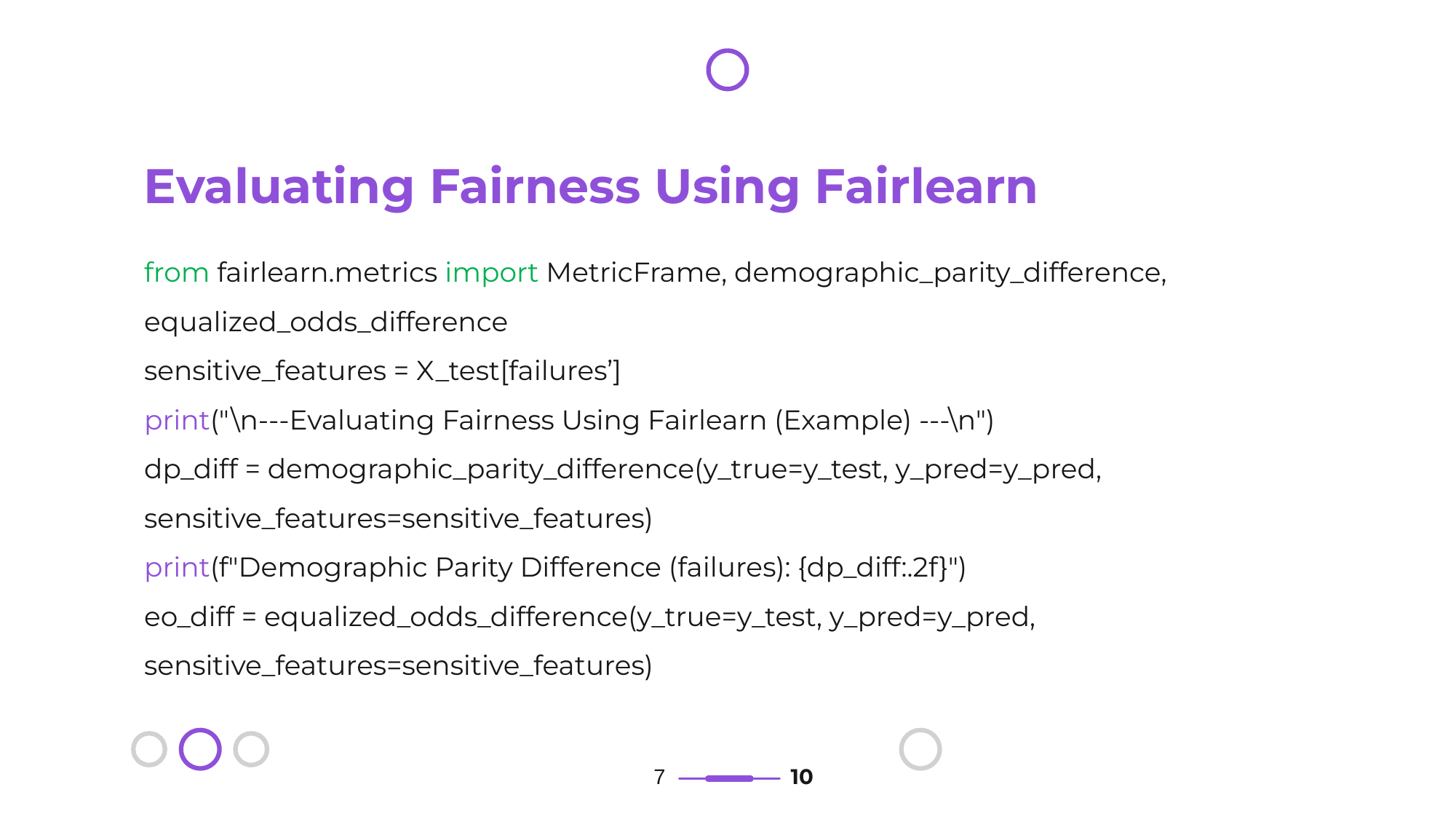

Evaluating Fairness Using Fairlearn
from fairlearn.metrics import MetricFrame, demographic_parity_difference, equalized_odds_difference
sensitive_features = X_test[failures’]
print("\n---Evaluating Fairness Using Fairlearn (Example) ---\n")
dp_diff = demographic_parity_difference(y_true=y_test, y_pred=y_pred, sensitive_features=sensitive_features)
print(f"Demographic Parity Difference (failures): {dp_diff:.2f}")
eo_diff = equalized_odds_difference(y_true=y_test, y_pred=y_pred, sensitive_features=sensitive_features)